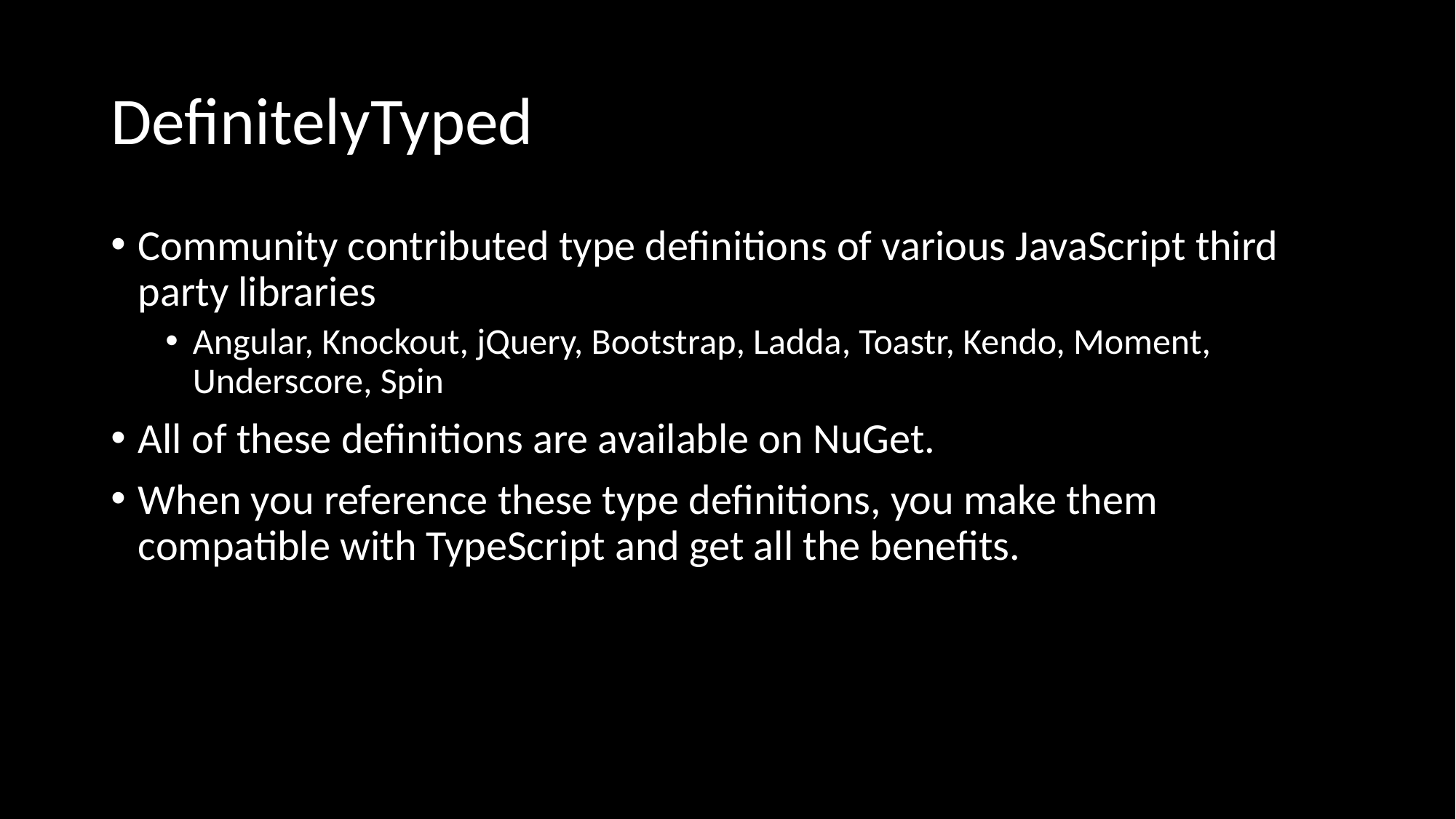

# DefinitelyTyped
Community contributed type definitions of various JavaScript third party libraries
Angular, Knockout, jQuery, Bootstrap, Ladda, Toastr, Kendo, Moment, Underscore, Spin
All of these definitions are available on NuGet.
When you reference these type definitions, you make them compatible with TypeScript and get all the benefits.